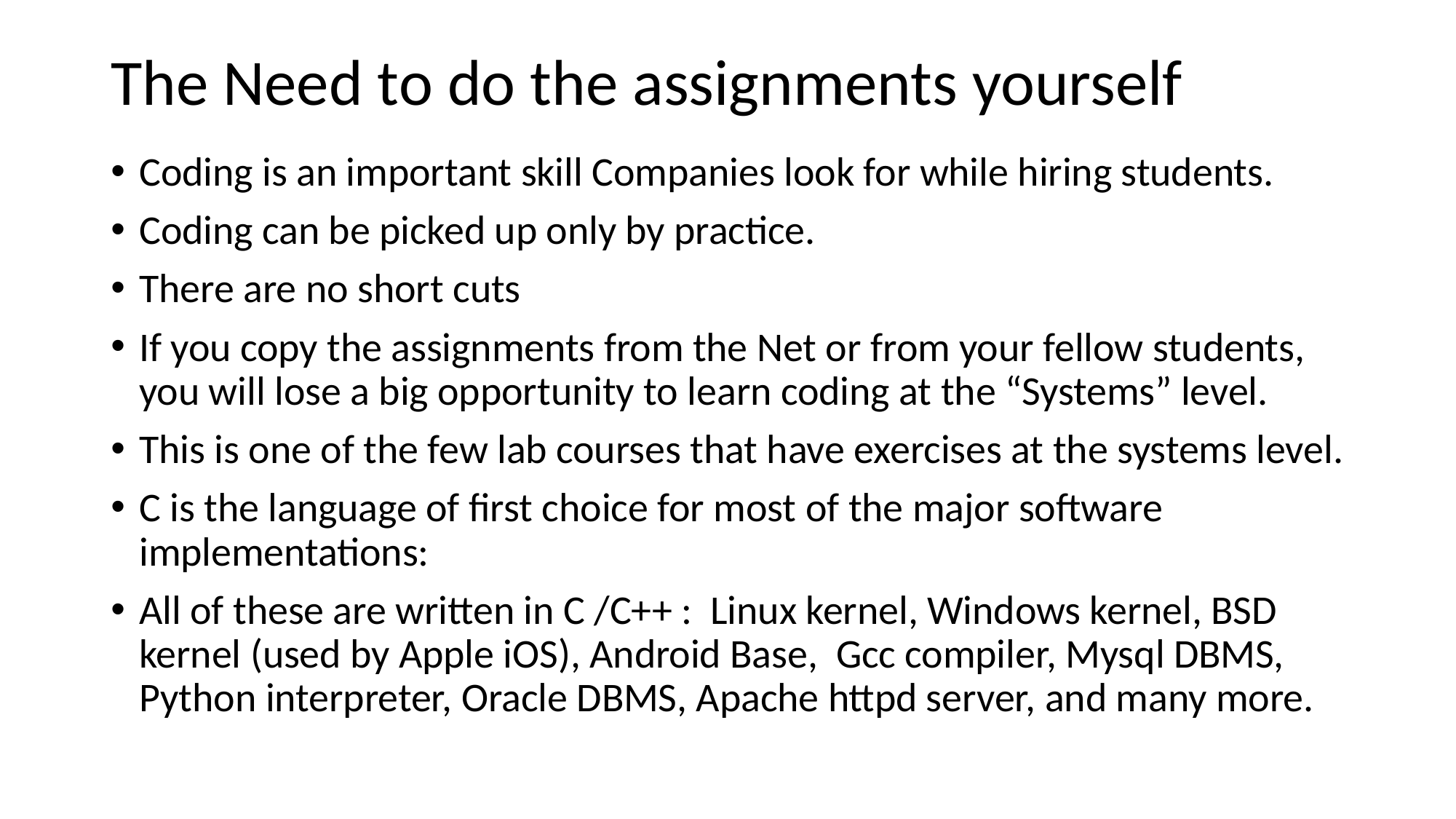

# The Need to do the assignments yourself
Coding is an important skill Companies look for while hiring students.
Coding can be picked up only by practice.
There are no short cuts
If you copy the assignments from the Net or from your fellow students, you will lose a big opportunity to learn coding at the “Systems” level.
This is one of the few lab courses that have exercises at the systems level.
C is the language of first choice for most of the major software implementations:
All of these are written in C /C++ :  Linux kernel, Windows kernel, BSD kernel (used by Apple iOS), Android Base,  Gcc compiler, Mysql DBMS, Python interpreter, Oracle DBMS, Apache httpd server, and many more.